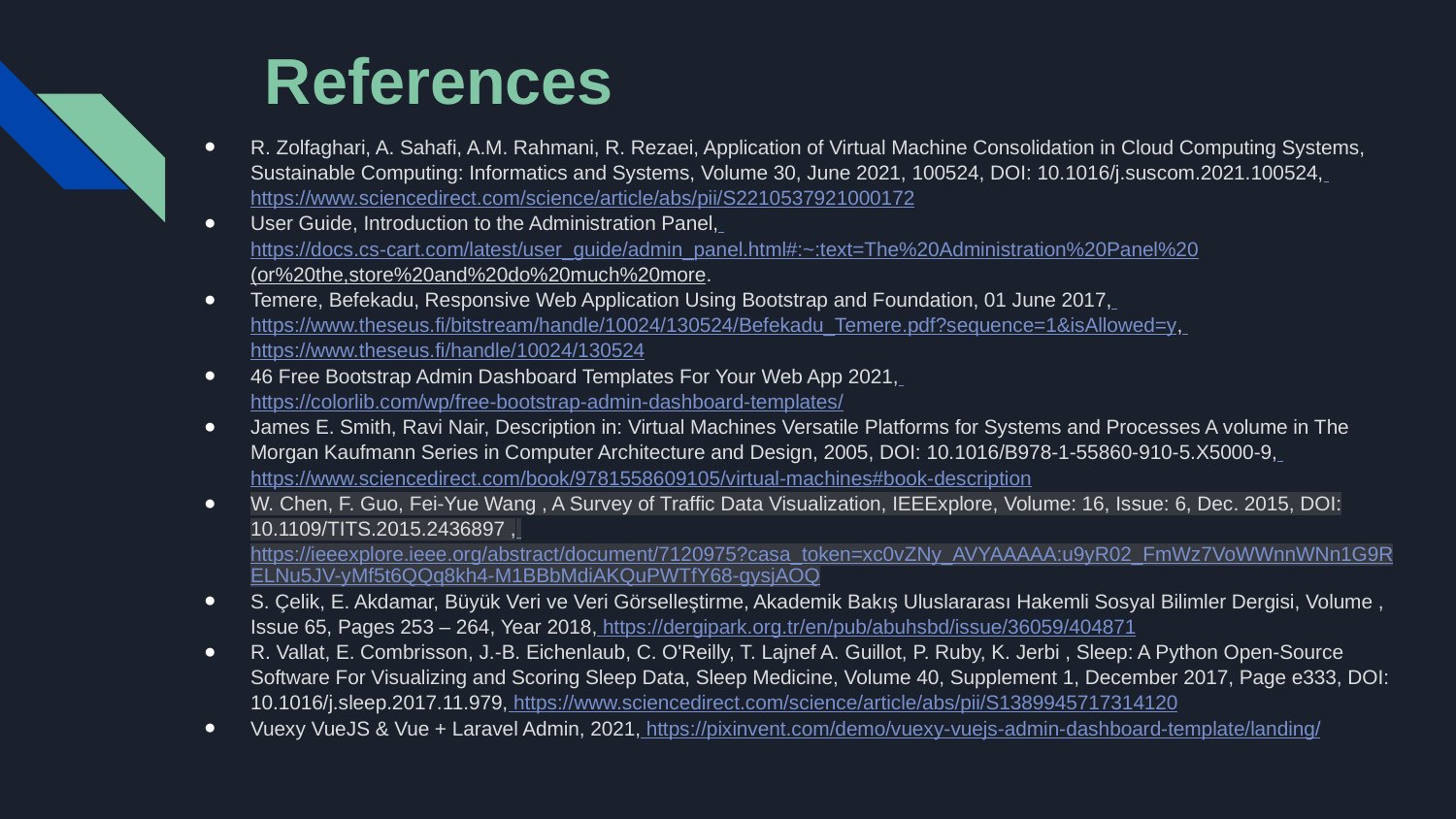

# References

R. Zolfaghari, A. Sahafi, A.M. Rahmani, R. Rezaei, Application of Virtual Machine Consolidation in Cloud Computing Systems, Sustainable Computing: Informatics and Systems, Volume 30, June 2021, 100524, DOI: 10.1016/j.suscom.2021.100524, https://www.sciencedirect.com/science/article/abs/pii/S2210537921000172
User Guide, Introduction to the Administration Panel, https://docs.cs-cart.com/latest/user_guide/admin_panel.html#:~:text=The%20Administration%20Panel%20(or%20the,store%20and%20do%20much%20more.
Temere, Befekadu, Responsive Web Application Using Bootstrap and Foundation, 01 June 2017, https://www.theseus.fi/bitstream/handle/10024/130524/Befekadu_Temere.pdf?sequence=1&isAllowed=y, https://www.theseus.fi/handle/10024/130524
46 Free Bootstrap Admin Dashboard Templates For Your Web App 2021, https://colorlib.com/wp/free-bootstrap-admin-dashboard-templates/
James E. Smith, Ravi Nair, Description in: Virtual Machines Versatile Platforms for Systems and Processes A volume in The Morgan Kaufmann Series in Computer Architecture and Design, 2005, DOI: 10.1016/B978-1-55860-910-5.X5000-9, https://www.sciencedirect.com/book/9781558609105/virtual-machines#book-description
W. Chen, F. Guo, Fei-Yue Wang , A Survey of Traffic Data Visualization, IEEExplore, Volume: 16, Issue: 6, Dec. 2015, DOI: 10.1109/TITS.2015.2436897 , https://ieeexplore.ieee.org/abstract/document/7120975?casa_token=xc0vZNy_AVYAAAAA:u9yR02_FmWz7VoWWnnWNn1G9RELNu5JV-yMf5t6QQq8kh4-M1BBbMdiAKQuPWTfY68-gysjAOQ
S. Çelik, E. Akdamar, Büyük Veri ve Veri Görselleştirme, Akademik Bakış Uluslararası Hakemli Sosyal Bilimler Dergisi, Volume , Issue 65, Pages 253 – 264, Year 2018, https://dergipark.org.tr/en/pub/abuhsbd/issue/36059/404871
R. Vallat, E. Combrisson, J.-B. Eichenlaub, C. O'Reilly, T. Lajnef A. Guillot, P. Ruby, K. Jerbi , Sleep: A Python Open-Source Software For Visualizing and Scoring Sleep Data, Sleep Medicine, Volume 40, Supplement 1, December 2017, Page e333, DOI: 10.1016/j.sleep.2017.11.979, https://www.sciencedirect.com/science/article/abs/pii/S1389945717314120
Vuexy VueJS & Vue + Laravel Admin, 2021, https://pixinvent.com/demo/vuexy-vuejs-admin-dashboard-template/landing/